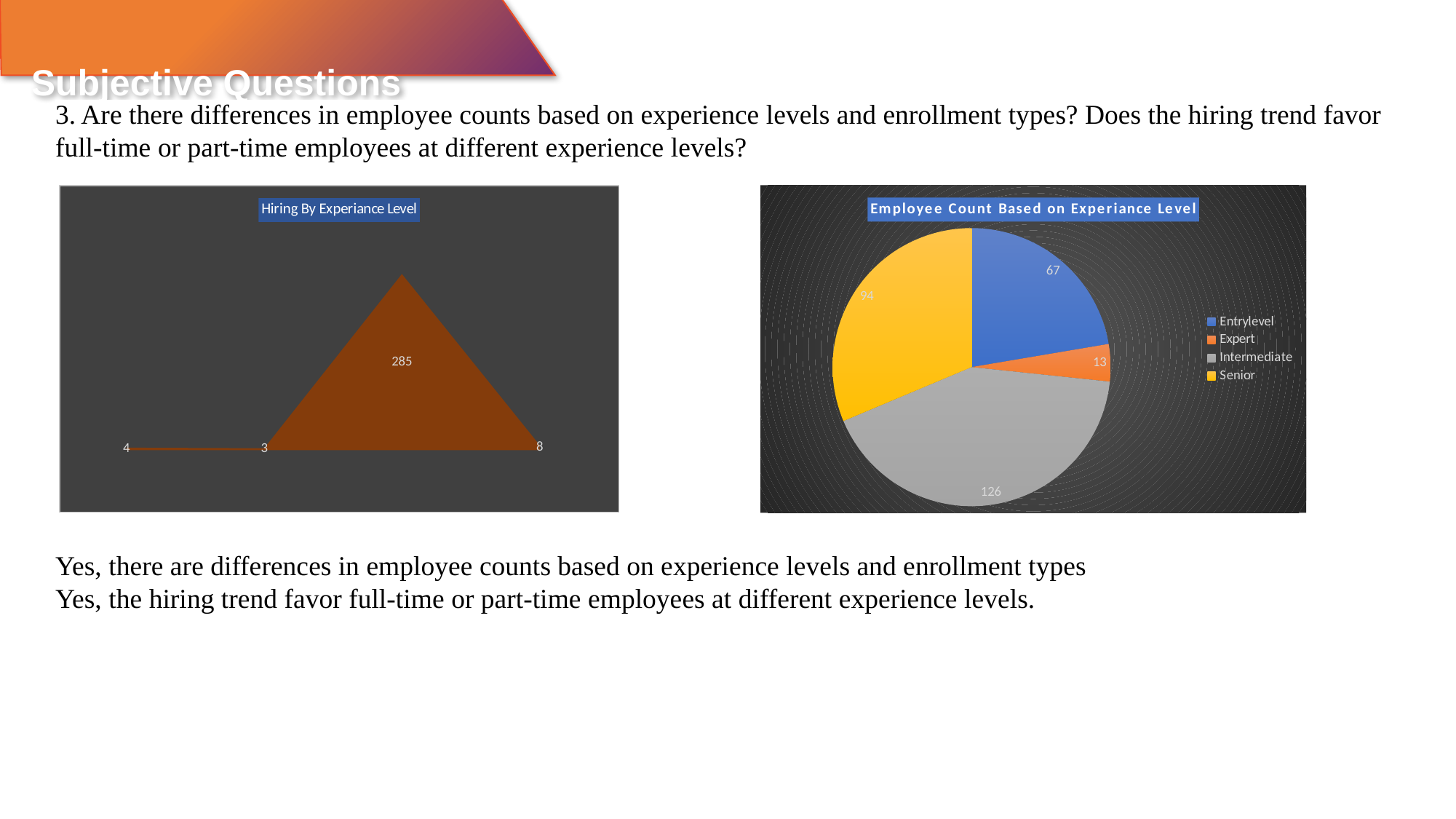

Subjective Questions
3. Are there differences in employee counts based on experience levels and enrollment types? Does the hiring trend favor full-time or part-time employees at different experience levels?

### Chart: Hiring By Experiance Level

| Category | Total |
|---|---|
| Contract | 4.0 |
| Freelance | 3.0 |
| Full Time | 285.0 |
| Part Time | 8.0 |

### Chart: Employee Count Based on Experiance Level

| Category | Total |
|---|---|
| Entrylevel | 67.0 |
| Expert | 13.0 |
| Intermediate | 126.0 |
| Senior | 94.0 |
Yes, there are differences in employee counts based on experience levels and enrollment types
Yes, the hiring trend favor full-time or part-time employees at different experience levels.